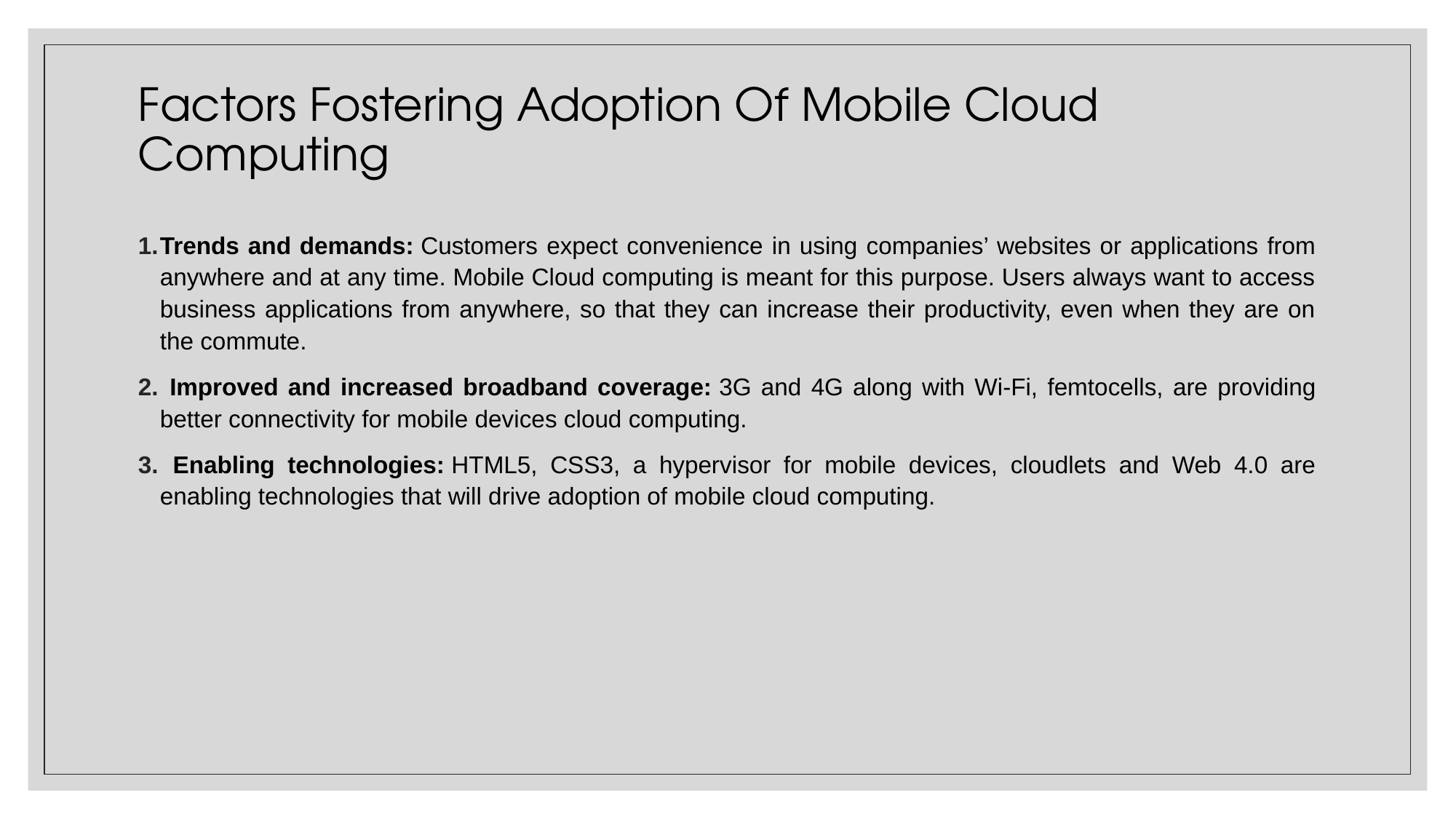

# Factors Fostering Adoption Of Mobile Cloud Computing
Trends and demands: Customers expect convenience in using companies’ websites or applications from anywhere and at any time. Mobile Cloud computing is meant for this purpose. Users always want to access business applications from anywhere, so that they can increase their productivity, even when they are on the commute.
 Improved and increased broadband coverage: 3G and 4G along with Wi-Fi, femtocells, are providing better connectivity for mobile devices cloud computing.
 Enabling technologies: HTML5, CSS3, a hypervisor for mobile devices, cloudlets and Web 4.0 are enabling technologies that will drive adoption of mobile cloud computing.